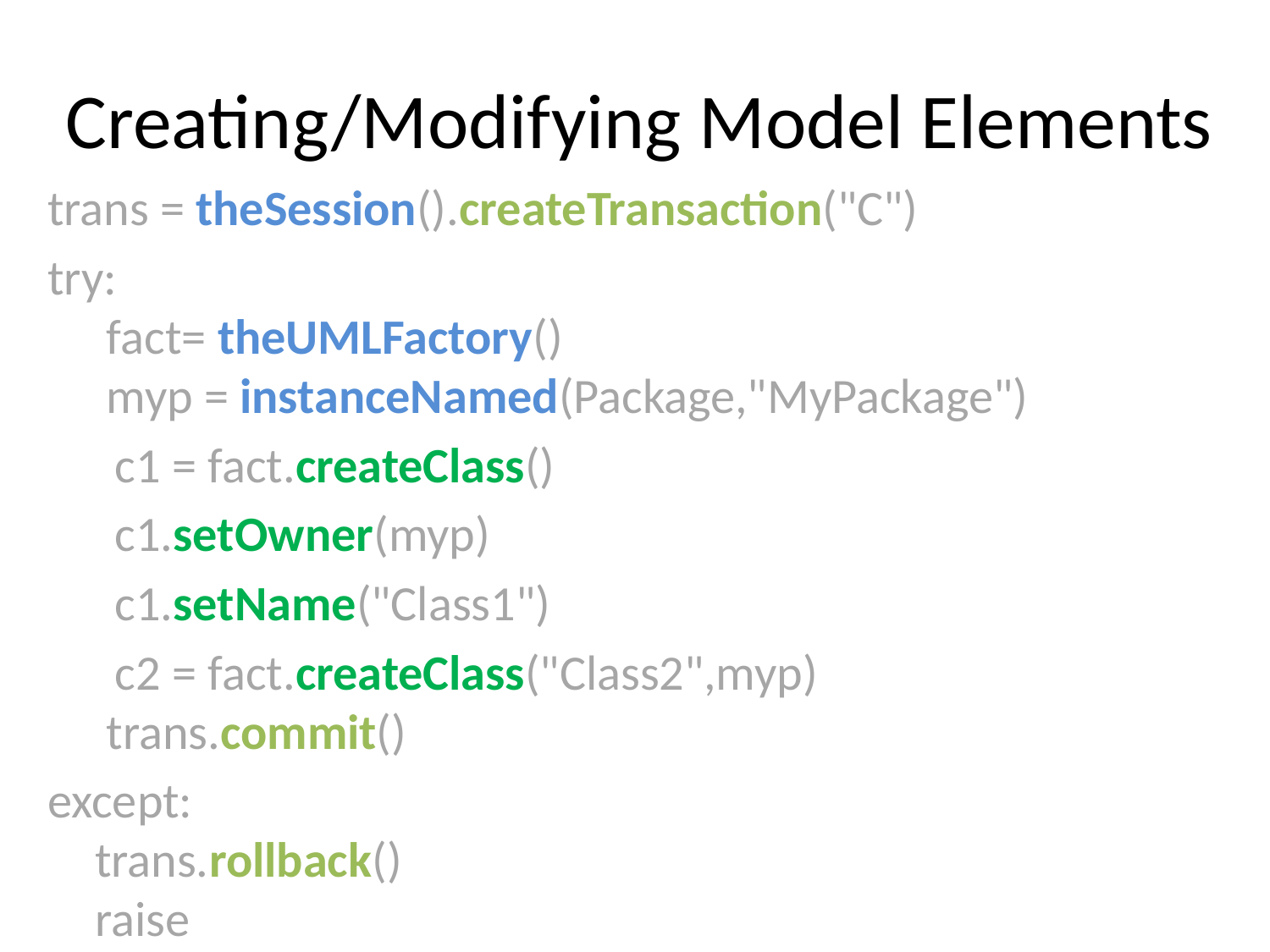

# Creating/Modifying Model Elements
trans = theSession().createTransaction("C")
try:
 fact= theUMLFactory()
 myp = instanceNamed(Package,"MyPackage")
      c1 = fact.createClass()
      c1.setOwner(myp)
      c1.setName("Class1")
      c2 = fact.createClass("Class2",myp)
 trans.commit()
except:
trans.rollback()
raise